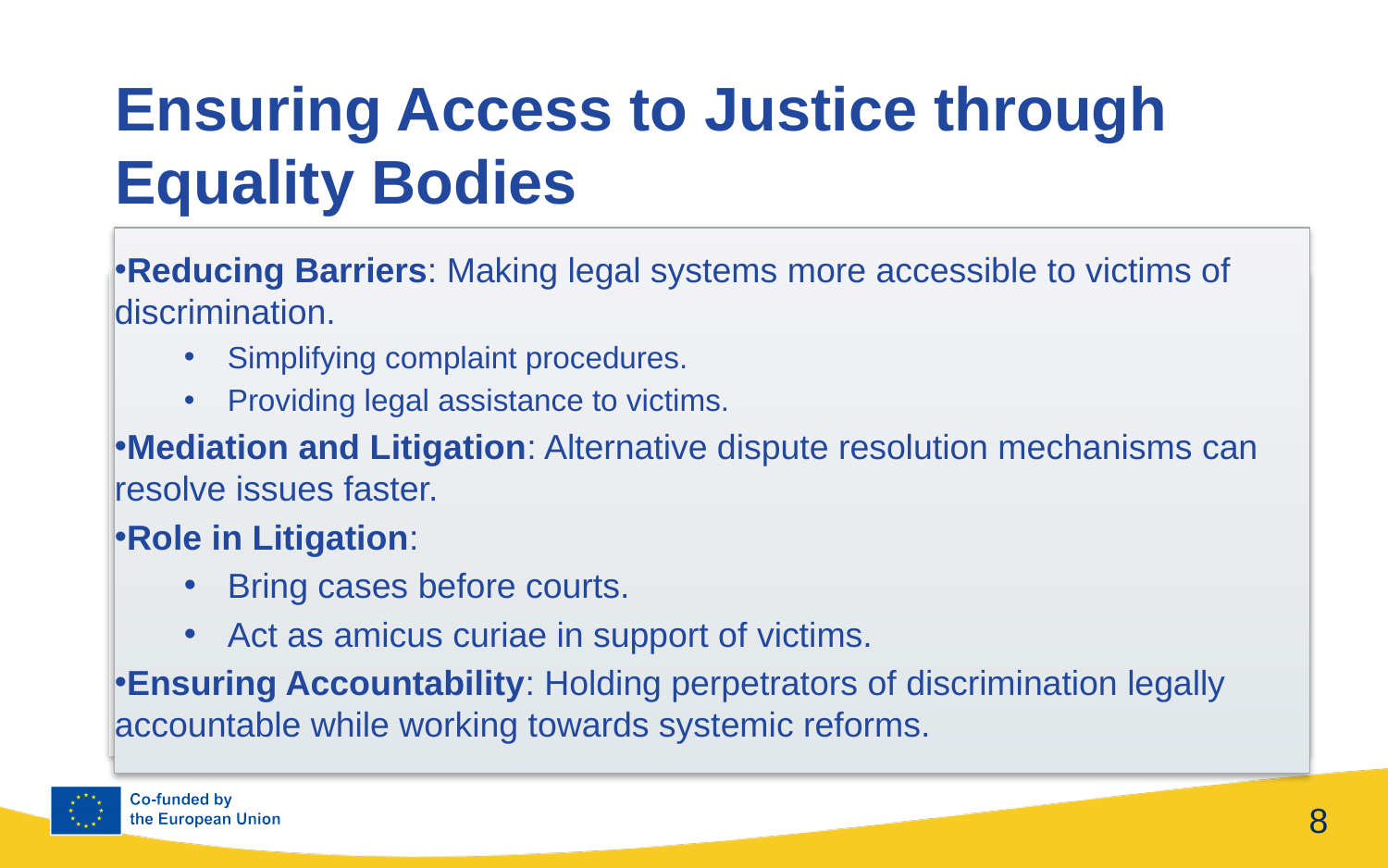

Ensuring Access to Justice through Equality Bodies

Reducing Barriers: Making legal systems more accessible to victims of discrimination.
Simplifying complaint procedures.
Providing legal assistance to victims.
Mediation and Litigation: Alternative dispute resolution mechanisms can resolve issues faster.
Role in Litigation:
Bring cases before courts.
Act as amicus curiae in support of victims.
Ensuring Accountability: Holding perpetrators of discrimination legally accountable while working towards systemic reforms.

8